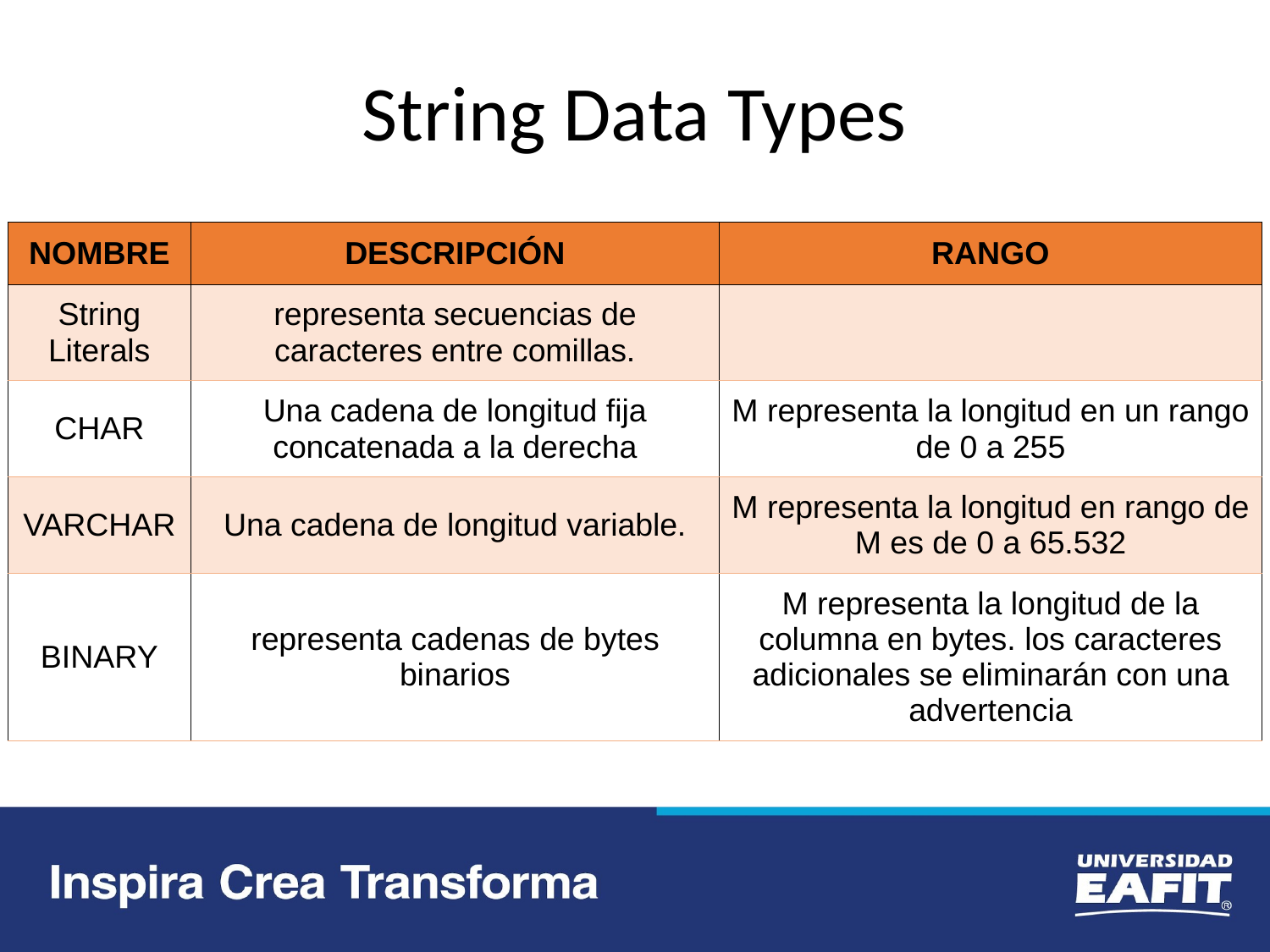

# String Data Types

| NOMBRE | DESCRIPCIÓN | RANGO |
| --- | --- | --- |
| String Literals | representa secuencias de caracteres entre comillas. |  |
| CHAR | Una cadena de longitud fija concatenada a la derecha | M representa la longitud en un rango de 0 a 255 |
| VARCHAR | Una cadena de longitud variable. | M representa la longitud en rango de M es de 0 a 65.532 |
| BINARY | representa cadenas de bytes binarios | M representa la longitud de la columna en bytes. los caracteres adicionales se eliminarán con una advertencia |